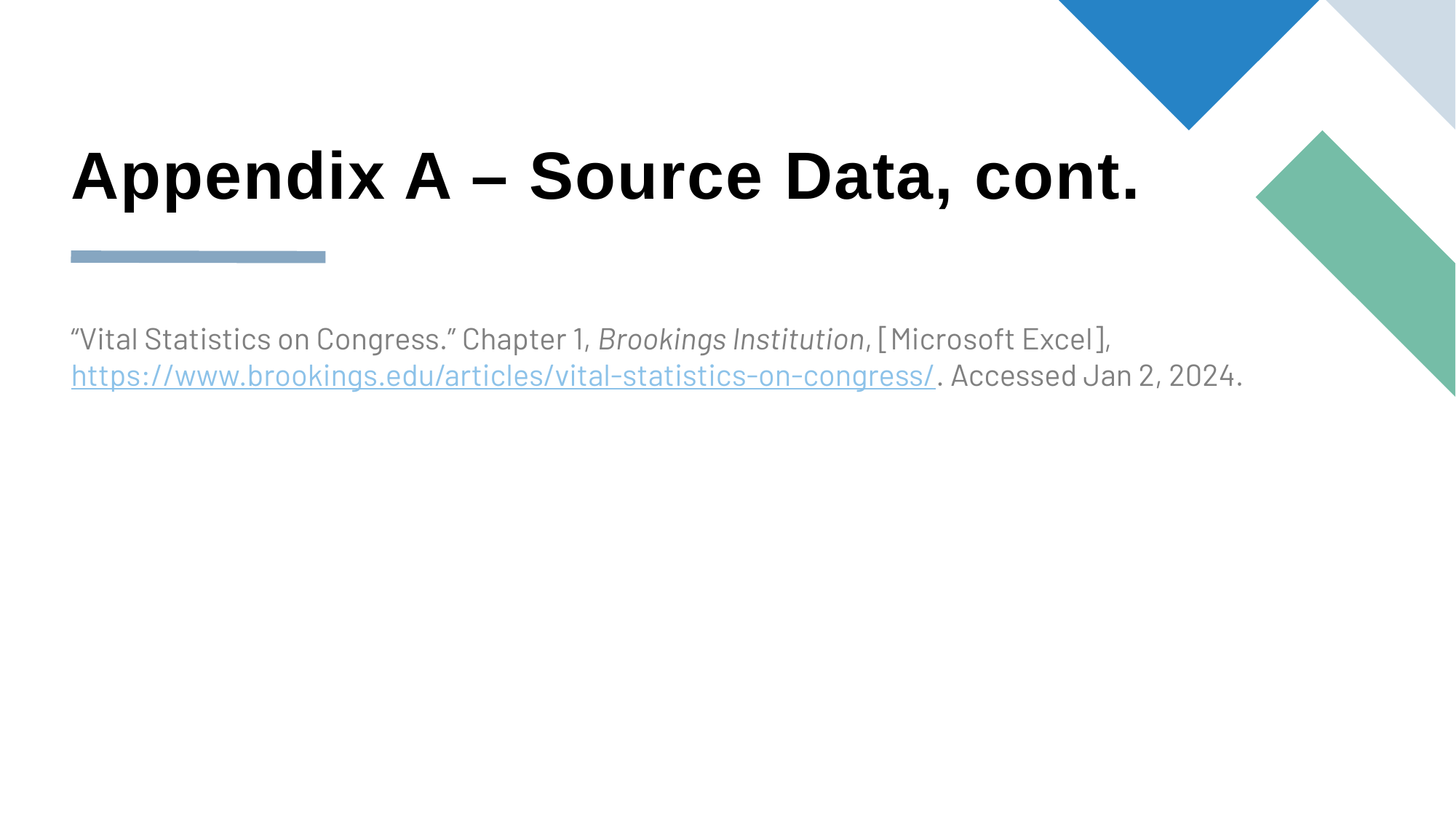

# Appendix A – Source Data, cont.
“Vital Statistics on Congress.” Chapter 1, Brookings Institution, [Microsoft Excel], https://www.brookings.edu/articles/vital-statistics-on-congress/. Accessed Jan 2, 2024.